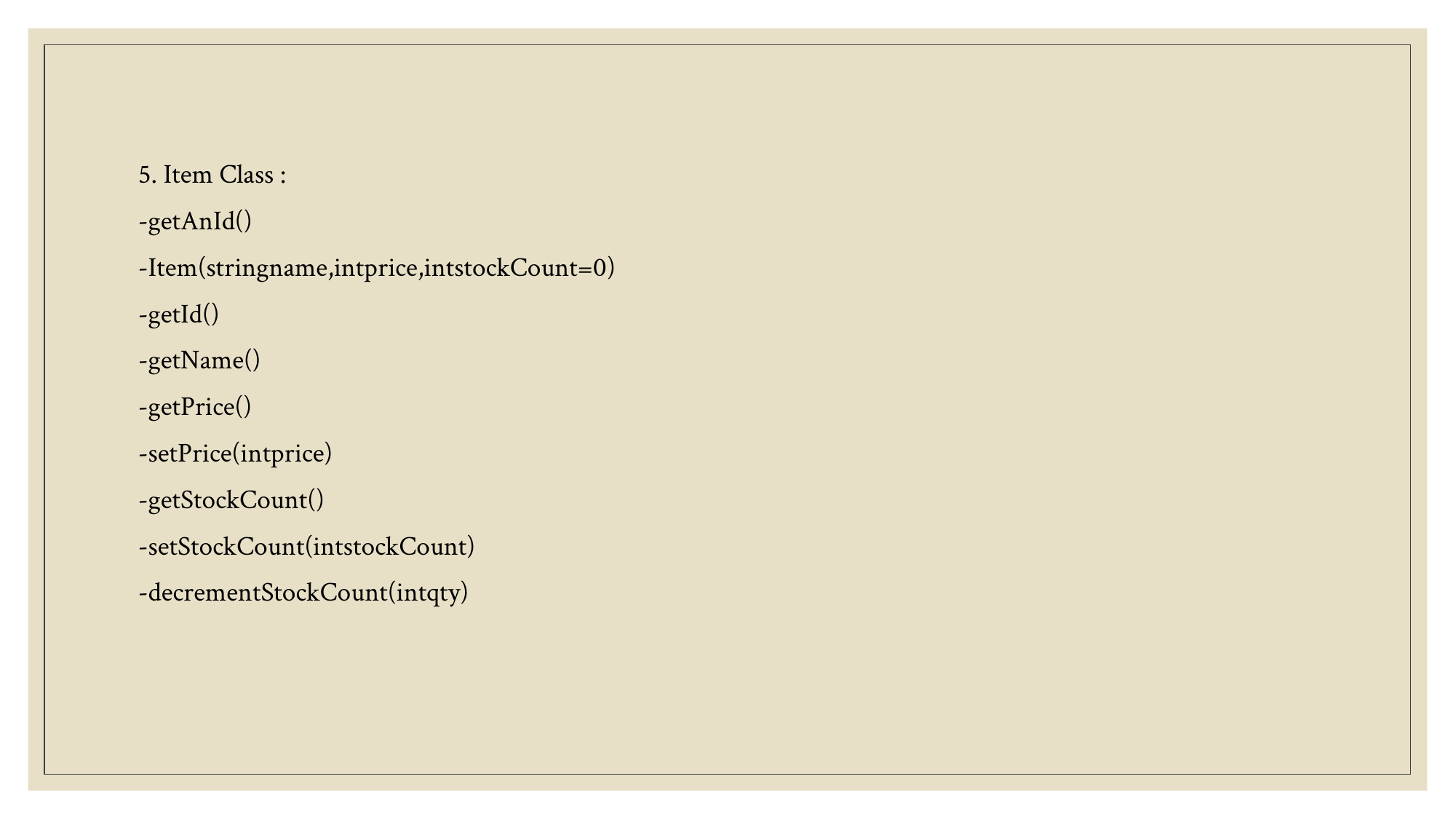

# .
5. Item Class :
-getAnId()
-Item(stringname,intprice,intstockCount=0)
-getId()
-getName()
-getPrice()
-setPrice(intprice)
-getStockCount()
-setStockCount(intstockCount)
-decrementStockCount(intqty)